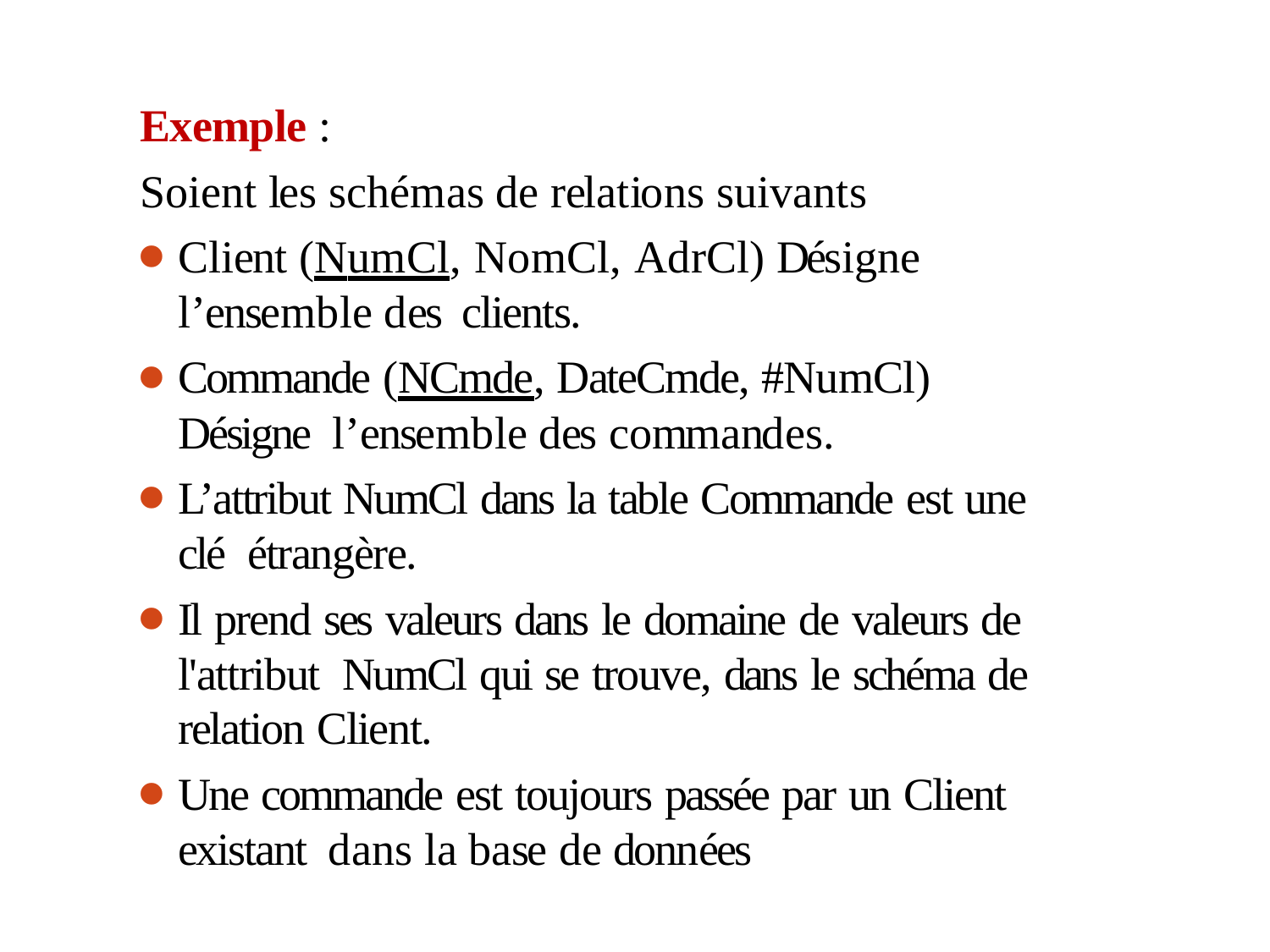

Exemple :
Soient les schémas de relations suivants
Client (NumCl, NomCl, AdrCl) Désigne l’ensemble des  clients.
Commande (NCmde, DateCmde, #NumCl) Désigne  l’ensemble des commandes.
L’attribut NumCl dans la table Commande est une clé  étrangère.
Il prend ses valeurs dans le domaine de valeurs de l'attribut  NumCl qui se trouve, dans le schéma de relation Client.
Une commande est toujours passée par un Client existant  dans la base de données